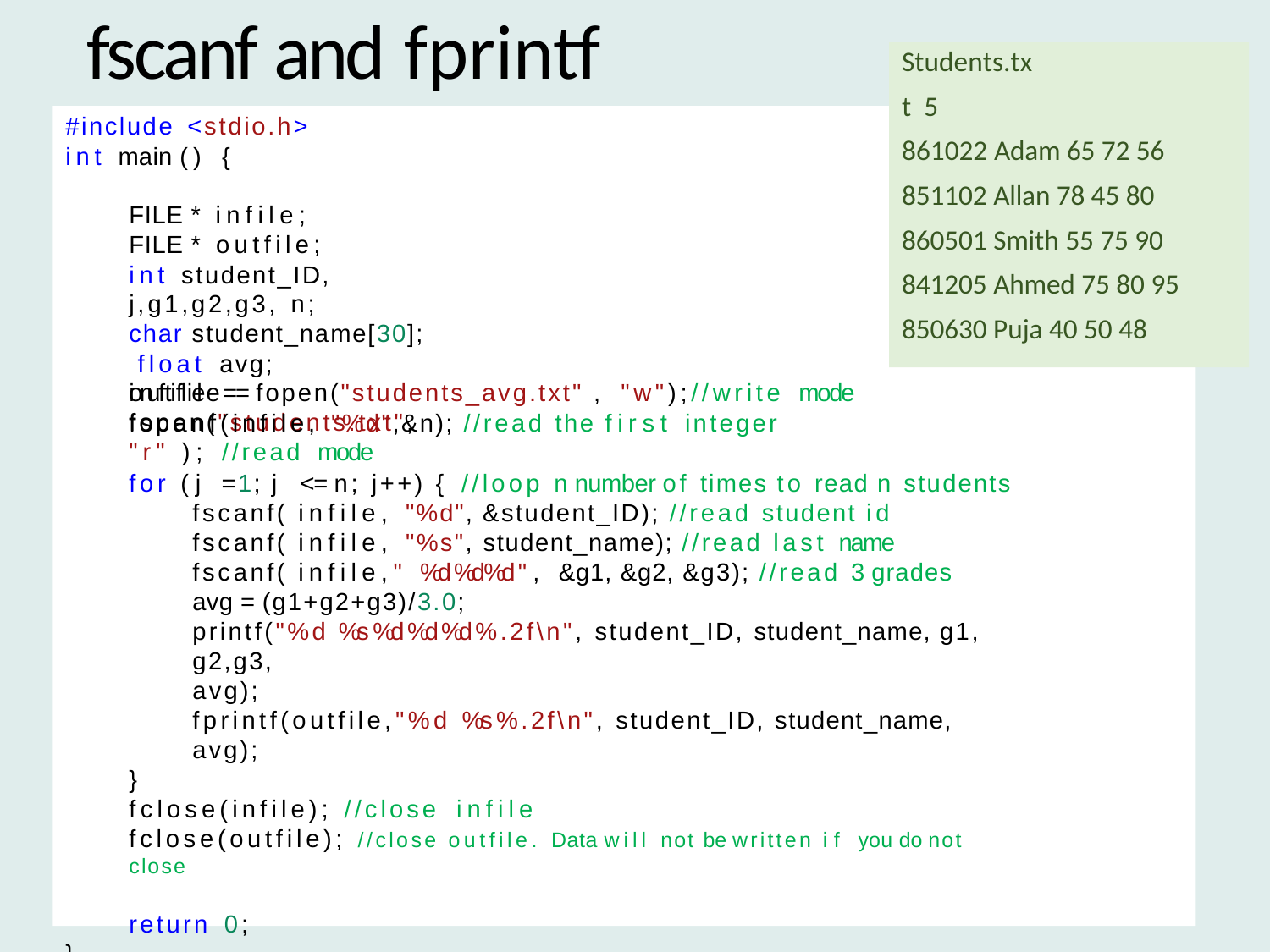

# fscanf and fprintf
Students.txt  5

#include <stdio.h>
int main () {
861022 Adam 65 72 56
851102 Allan 78 45 80
860501 Smith 55 75 90
841205 Ahmed 75 80 95
850630 Puja 40 50 48
FILE * infile;  FILE * outfile;
int student_ID, j,g1,g2,g3, n;
char student_name[30];  float avg;
infile = fopen("students.txt", "r" ); //read mode
outfile = fopen("students_avg.txt" , "w");//write mode
fscanf(infile, "%d",&n); //read the first integer

for (j =1; j <= n; j++) { //loop n number of times to read n students
fscanf( infile, "%d", &student_ID); //read student id
fscanf( infile, "%s", student_name); //read last name
fscanf( infile," %d %d %d ", &g1, &g2, &g3); //read 3 grades
avg = (g1+g2+g3)/3.0;
printf("%d %s %d %d %d %.2f\n", student_ID, student_name, g1, g2,g3,
avg);
fprintf(outfile,"%d %s %.2f\n", student_ID, student_name, avg);
}
fclose(infile); //close infile
fclose(outfile); //close outfile. Data will not be written if you do not close

return 0;
}